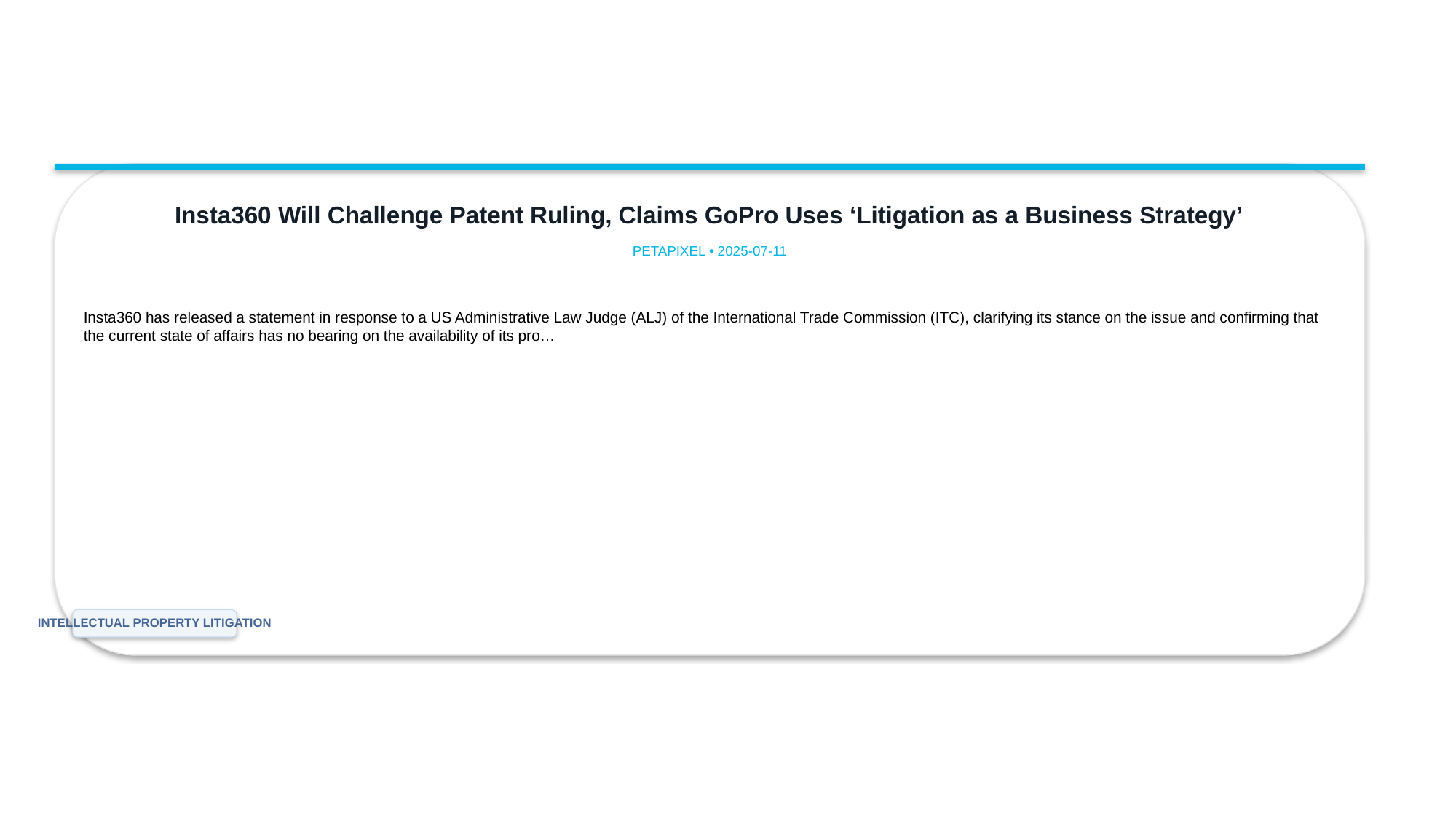

Insta360 Will Challenge Patent Ruling, Claims GoPro Uses ‘Litigation as a Business Strategy’
PETAPIXEL • 2025-07-11

Insta360 has released a statement in response to a US Administrative Law Judge (ALJ) of the International Trade Commission (ITC), clarifying its stance on the issue and confirming that the current state of affairs has no bearing on the availability of its pro…

INTELLECTUAL PROPERTY LITIGATION